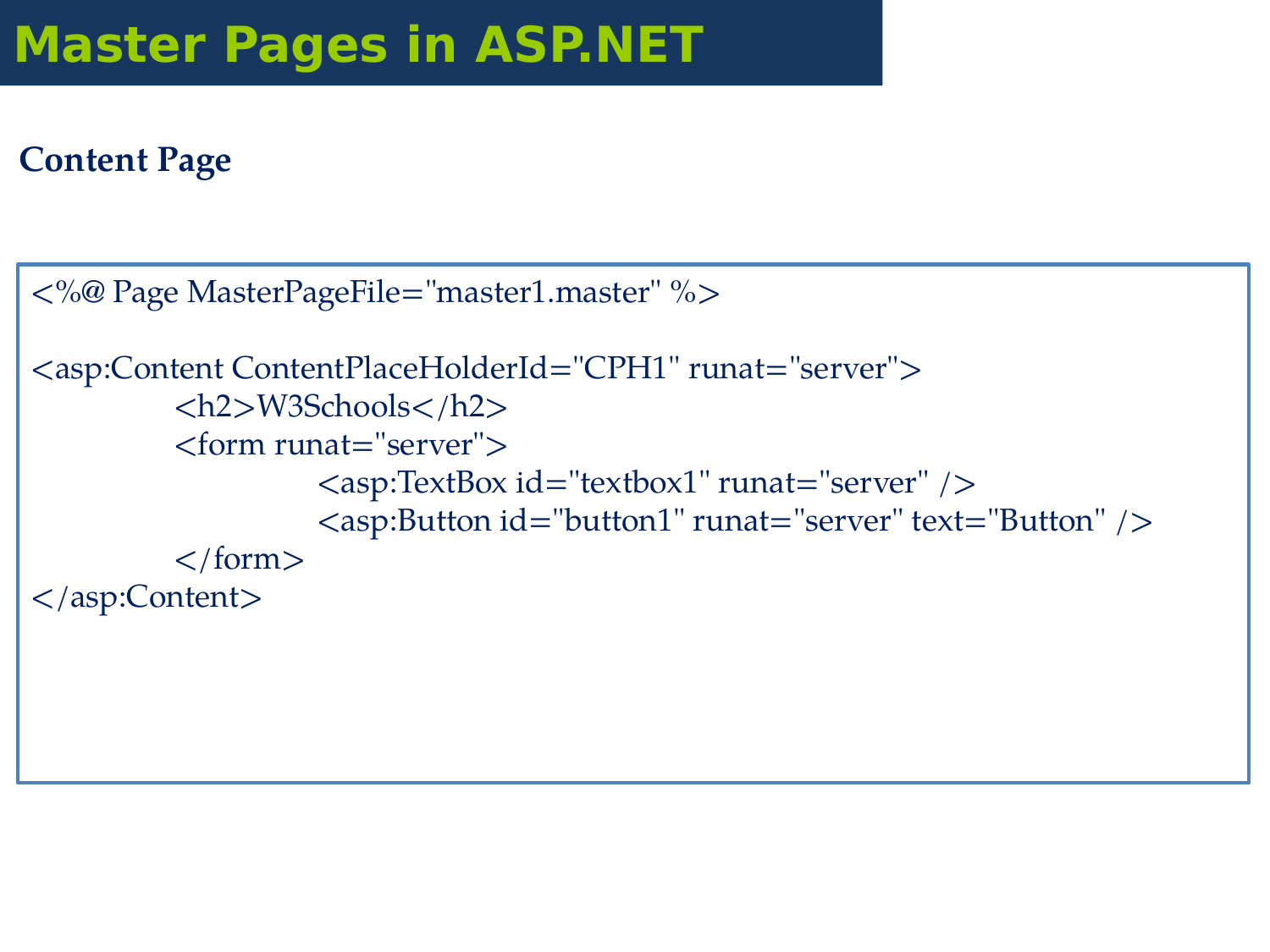

# Master Pages in ASP.NET

Content Page
<%@ Page MasterPageFile="master1.master" %>
<asp:Content ContentPlaceHolderId="CPH1" runat="server">
	  <h2>W3Schools</h2>
	  <form runat="server">
		    <asp:TextBox id="textbox1" runat="server" />
		    <asp:Button id="button1" runat="server" text="Button" />
	  </form>
</asp:Content>